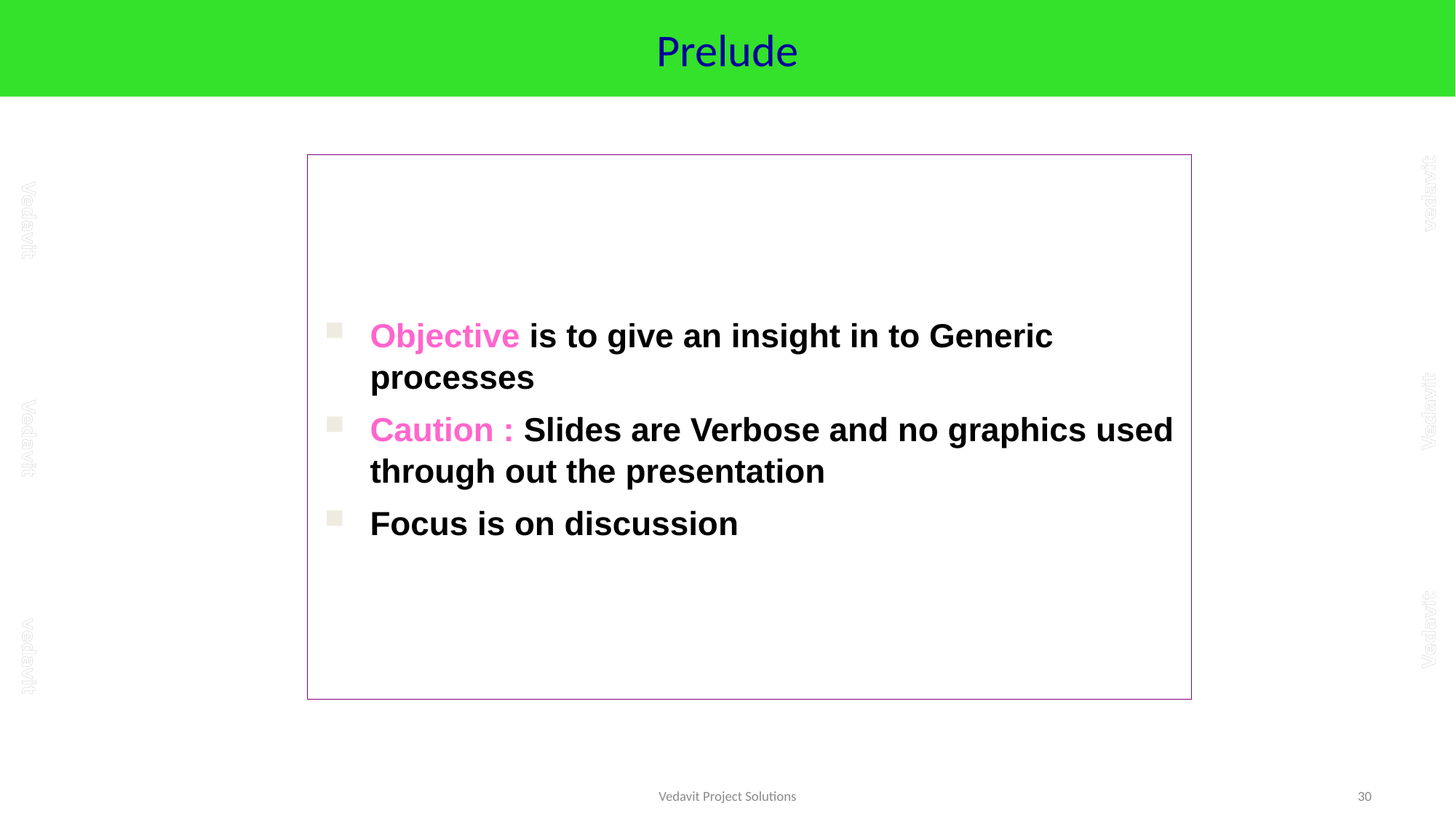

# Prelude
Objective is to give an insight in to Generic processes
Caution : Slides are Verbose and no graphics used through out the presentation
Focus is on discussion
Vedavit Project Solutions
30